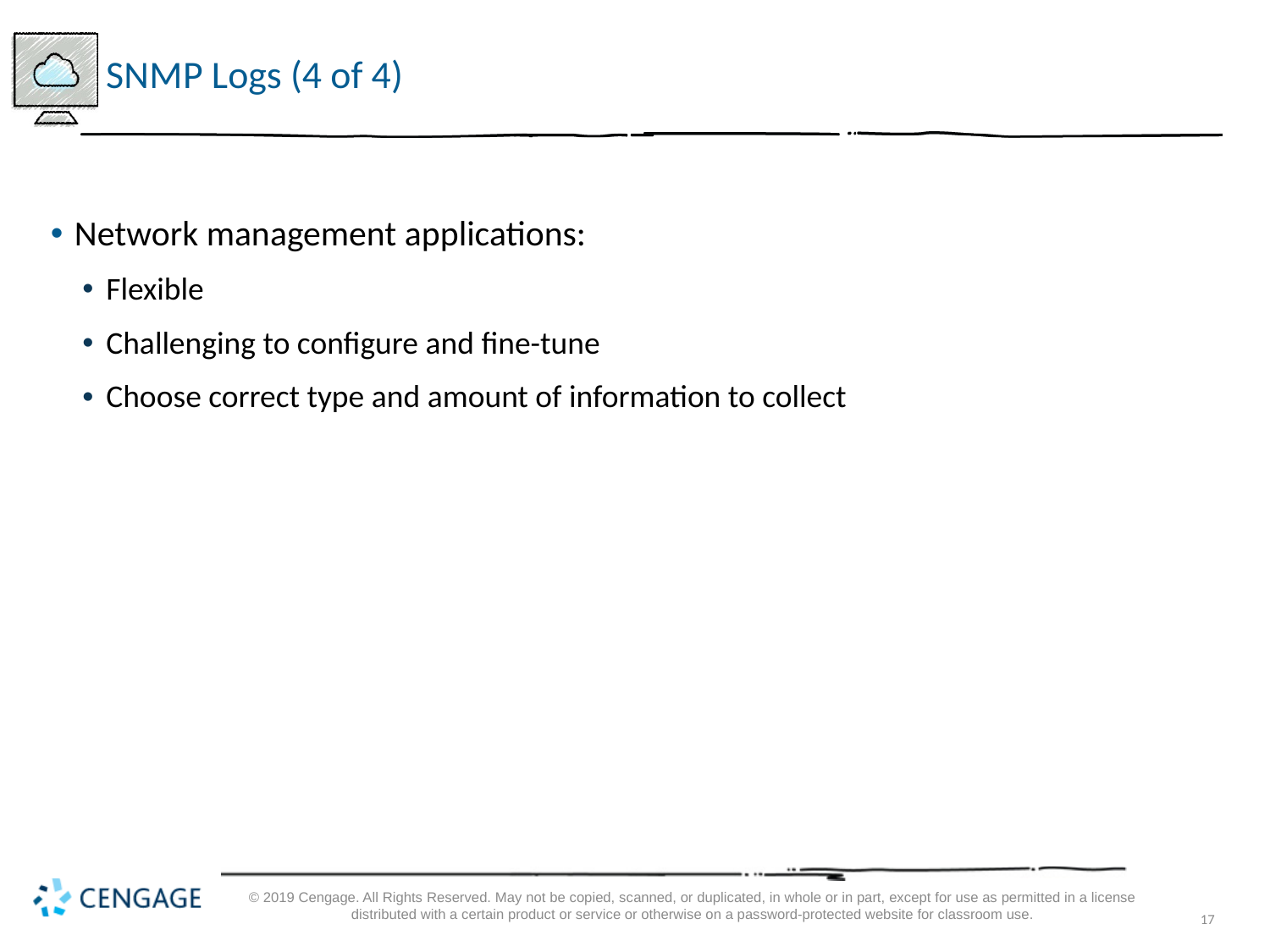

# S N M P Logs (4 of 4)
Network management applications:
Flexible
Challenging to configure and fine-tune
Choose correct type and amount of information to collect
© 2019 Cengage. All Rights Reserved. May not be copied, scanned, or duplicated, in whole or in part, except for use as permitted in a license distributed with a certain product or service or otherwise on a password-protected website for classroom use.